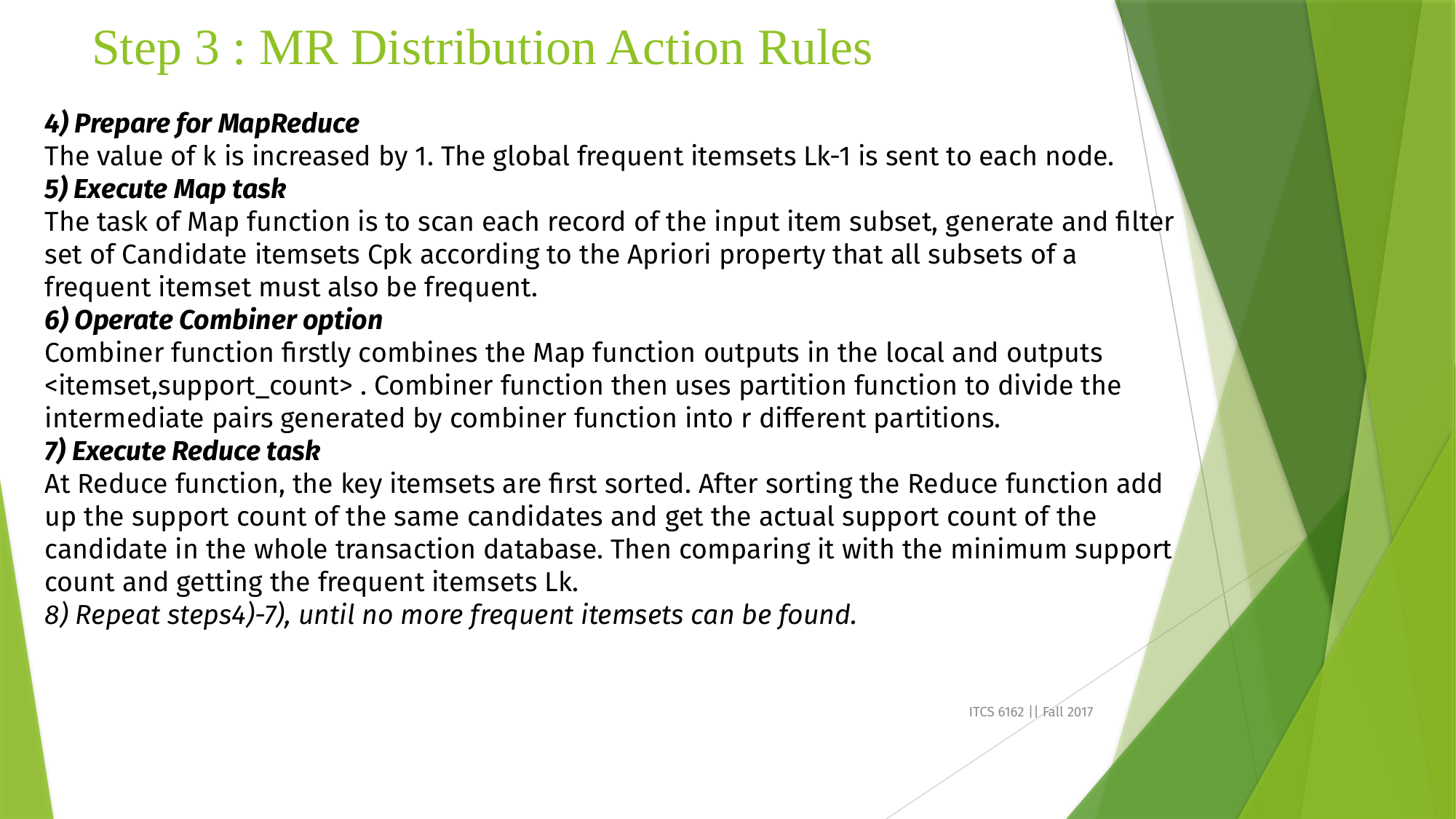

# Step 3 : MR Distribution Action Rules
4) Prepare for MapReduce
The value of k is increased by 1. The global frequent itemsets Lk-1 is sent to each node.
5) Execute Map task
The task of Map function is to scan each record of the input item subset, generate and filter set of Candidate itemsets Cpk according to the Apriori property that all subsets of a frequent itemset must also be frequent.
6) Operate Combiner option
Combiner function firstly combines the Map function outputs in the local and outputs <itemset,support_count> . Combiner function then uses partition function to divide the
intermediate pairs generated by combiner function into r different partitions.
7) Execute Reduce task
At Reduce function, the key itemsets are first sorted. After sorting the Reduce function add up the support count of the same candidates and get the actual support count of the candidate in the whole transaction database. Then comparing it with the minimum support count and getting the frequent itemsets Lk.
8) Repeat steps4)-7), until no more frequent itemsets can be found.
ITCS 6162 || Fall 2017